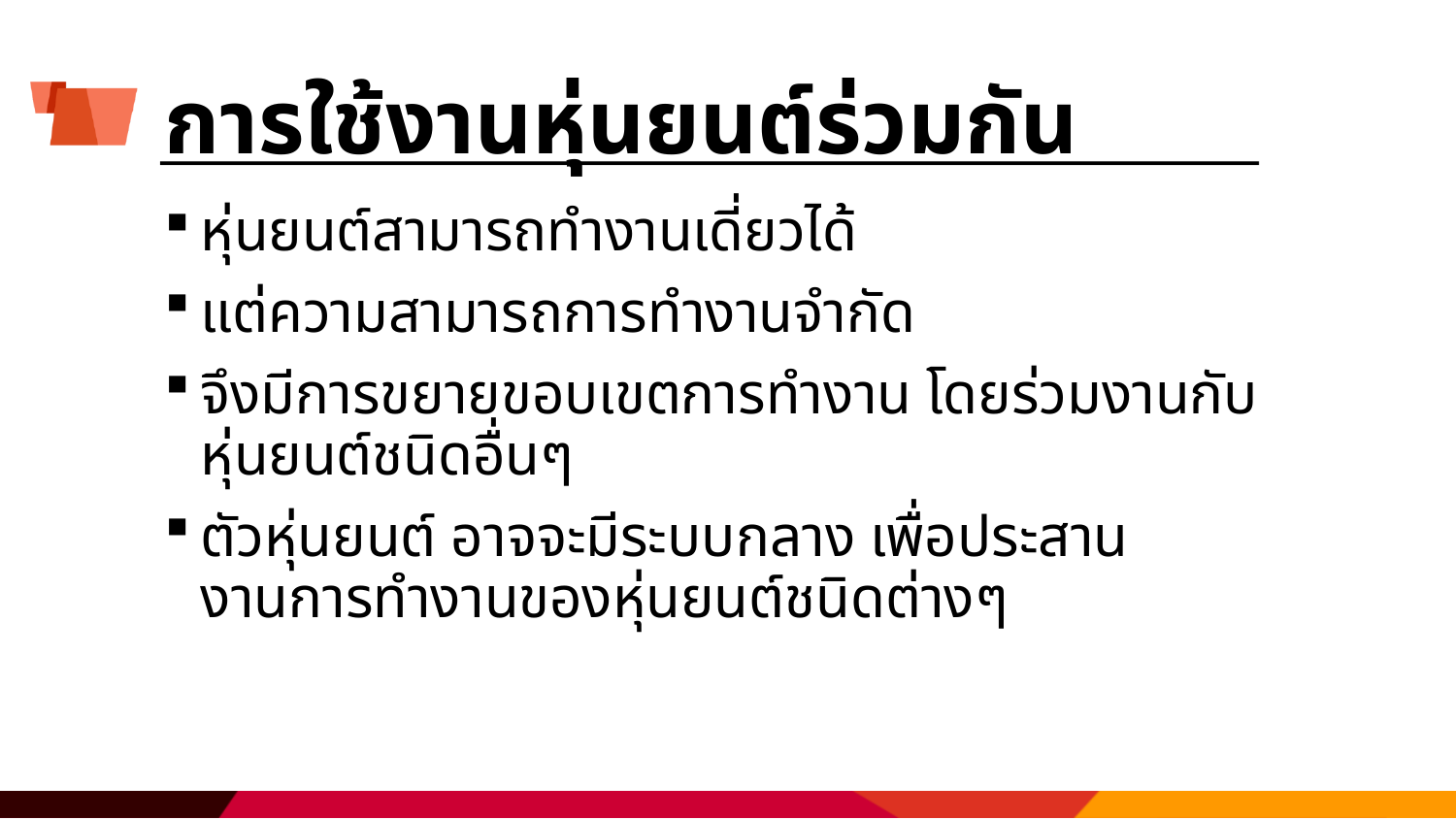

# การใช้งานหุ่นยนต์ร่วมกัน
หุ่นยนต์สามารถทำงานเดี่ยวได้
แต่ความสามารถการทำงานจำกัด
จึงมีการขยายขอบเขตการทำงาน โดยร่วมงานกับหุ่นยนต์ชนิดอื่นๆ
ตัวหุ่นยนต์ อาจจะมีระบบกลาง เพื่อประสานงานการทำงานของหุ่นยนต์ชนิดต่างๆ